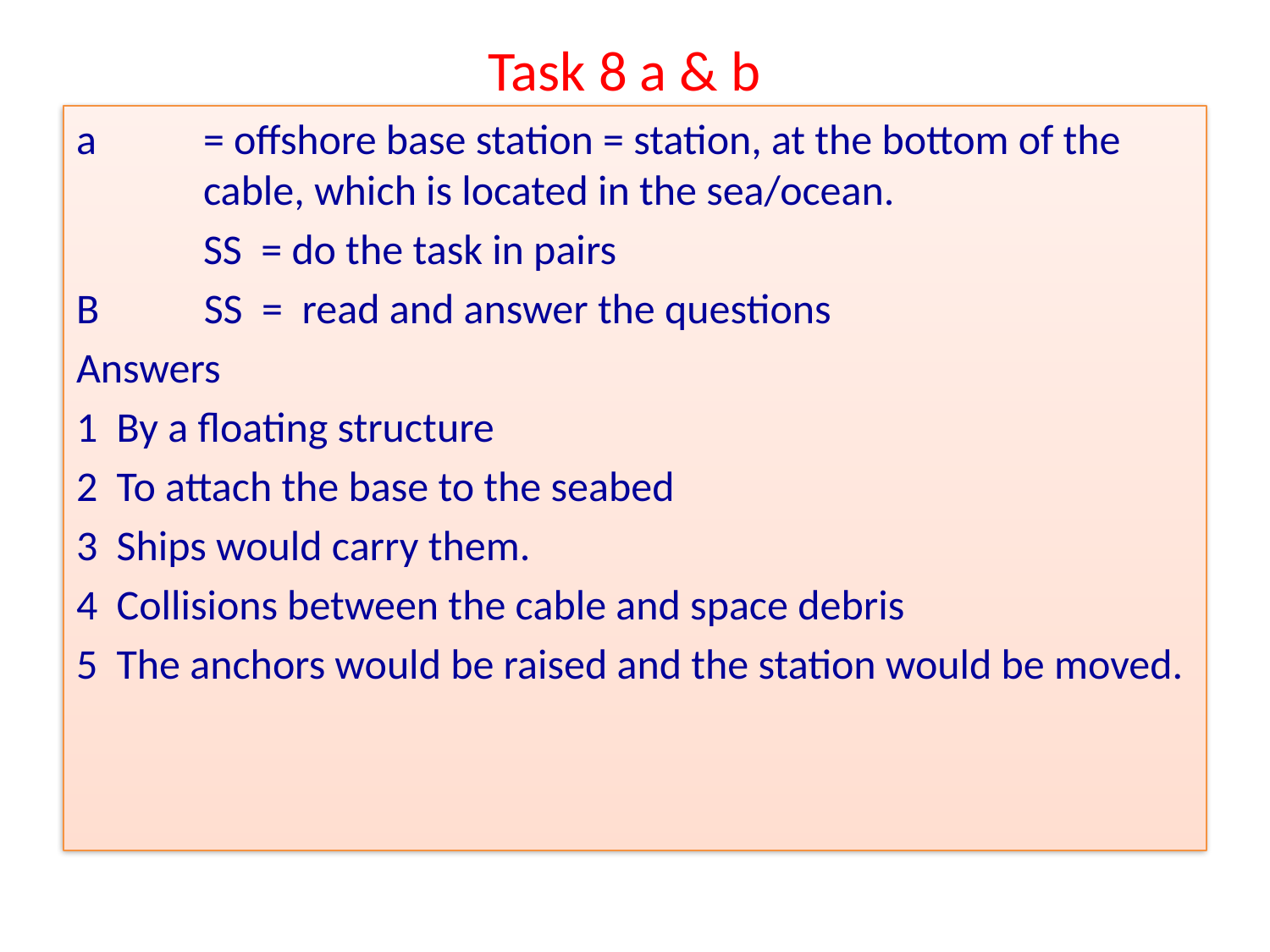

# Task 8 a & b
a 	= offshore base station = station, at the bottom of the 	cable, which is located in the sea/ocean.
	SS  = do the task in pairs
B           SS  =  read and answer the questions
Answers
1  By a floating structure
2  To attach the base to the seabed
3  Ships would carry them.
4  Collisions between the cable and space debris
5  The anchors would be raised and the station would be moved.